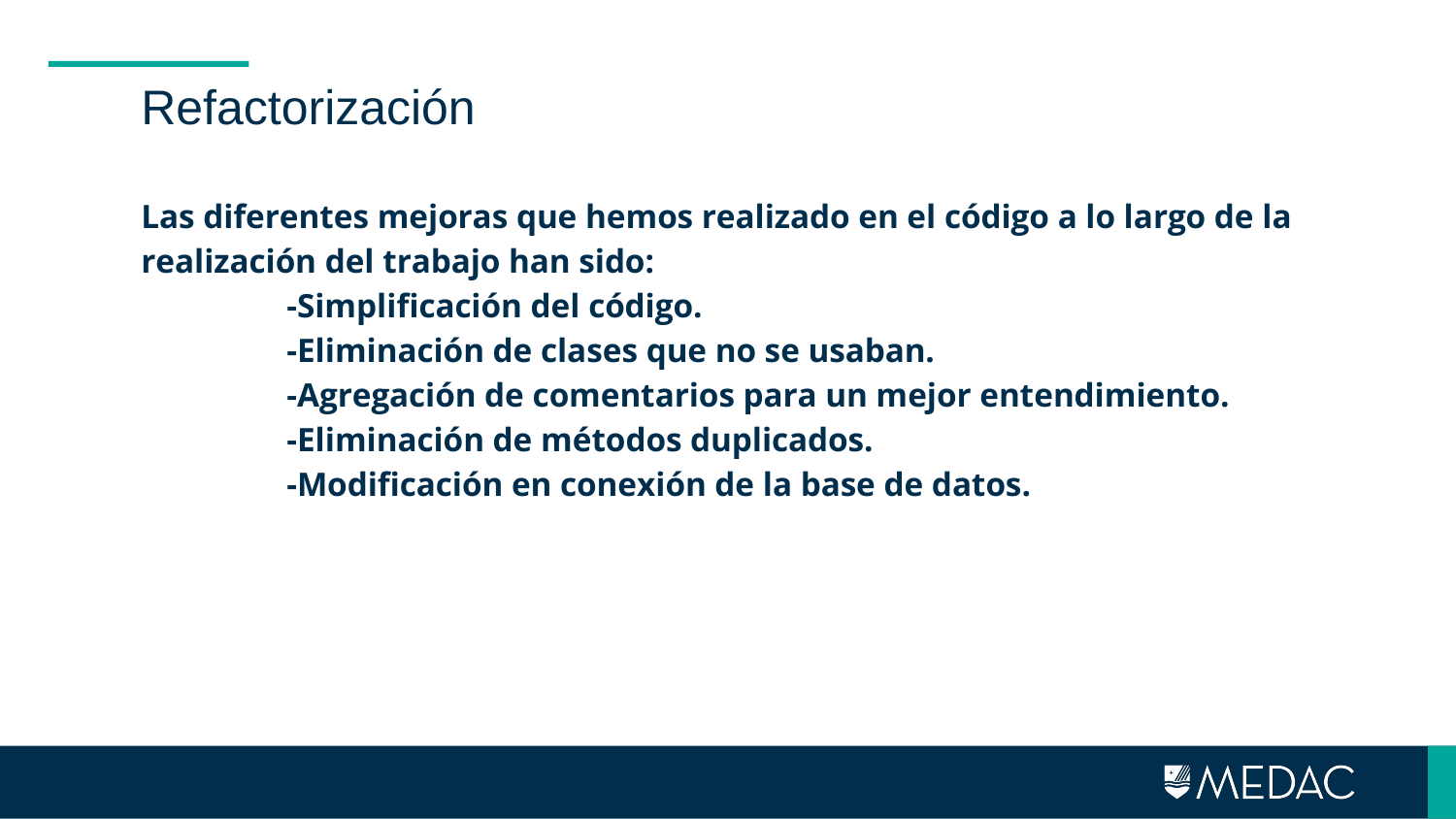

# Refactorización
Las diferentes mejoras que hemos realizado en el código a lo largo de la realización del trabajo han sido:
	-Simplificación del código.
	-Eliminación de clases que no se usaban.
	-Agregación de comentarios para un mejor entendimiento.
	-Eliminación de métodos duplicados.
	-Modificación en conexión de la base de datos.